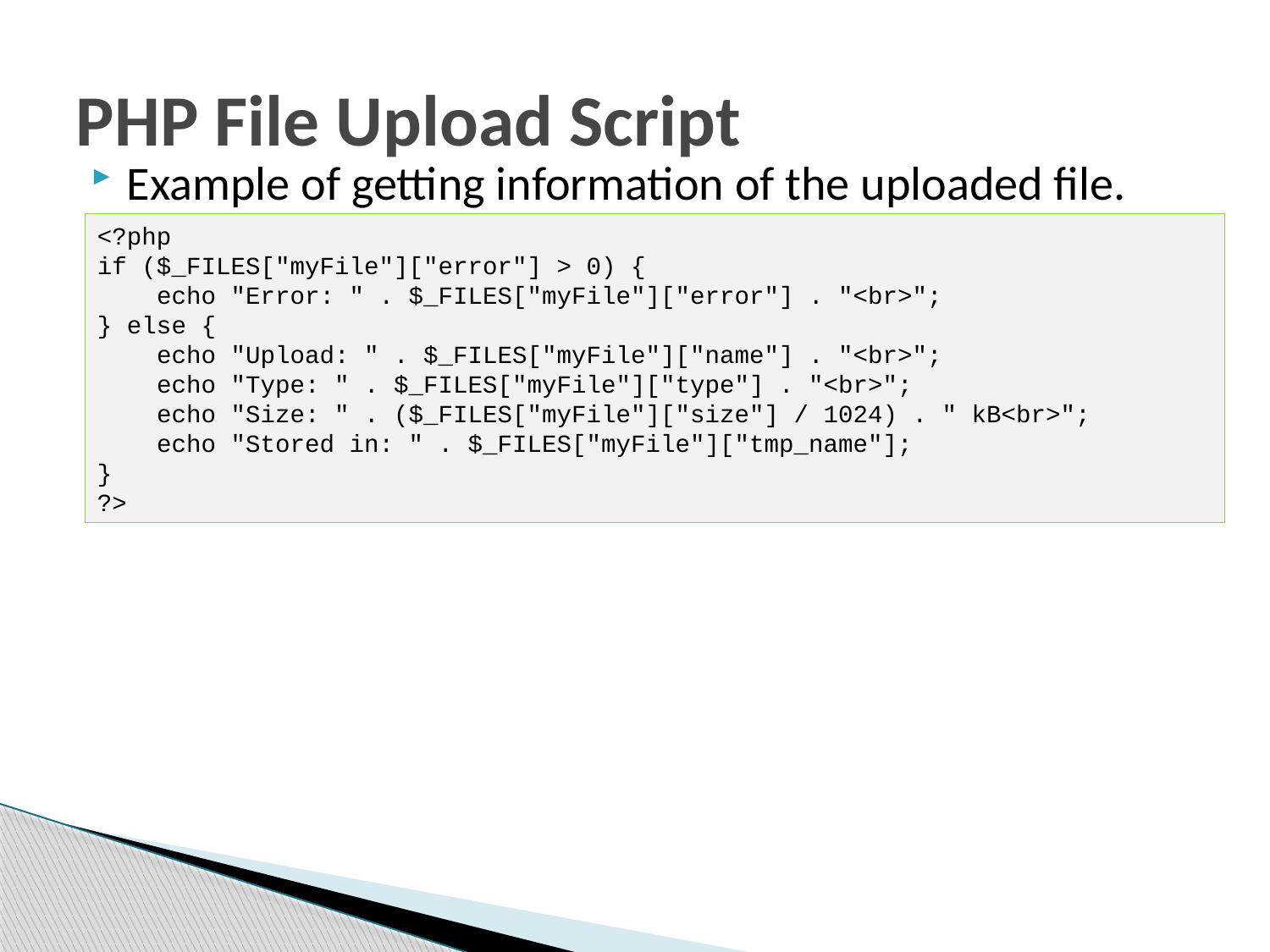

# PHP File Upload Script
Example of getting information of the uploaded file.
<?php
if ($_FILES["myFile"]["error"] > 0) {
    echo "Error: " . $_FILES["myFile"]["error"] . "<br>";
} else {
    echo "Upload: " . $_FILES["myFile"]["name"] . "<br>";
    echo "Type: " . $_FILES["myFile"]["type"] . "<br>";
    echo "Size: " . ($_FILES["myFile"]["size"] / 1024) . " kB<br>";
    echo "Stored in: " . $_FILES["myFile"]["tmp_name"];
}
?>